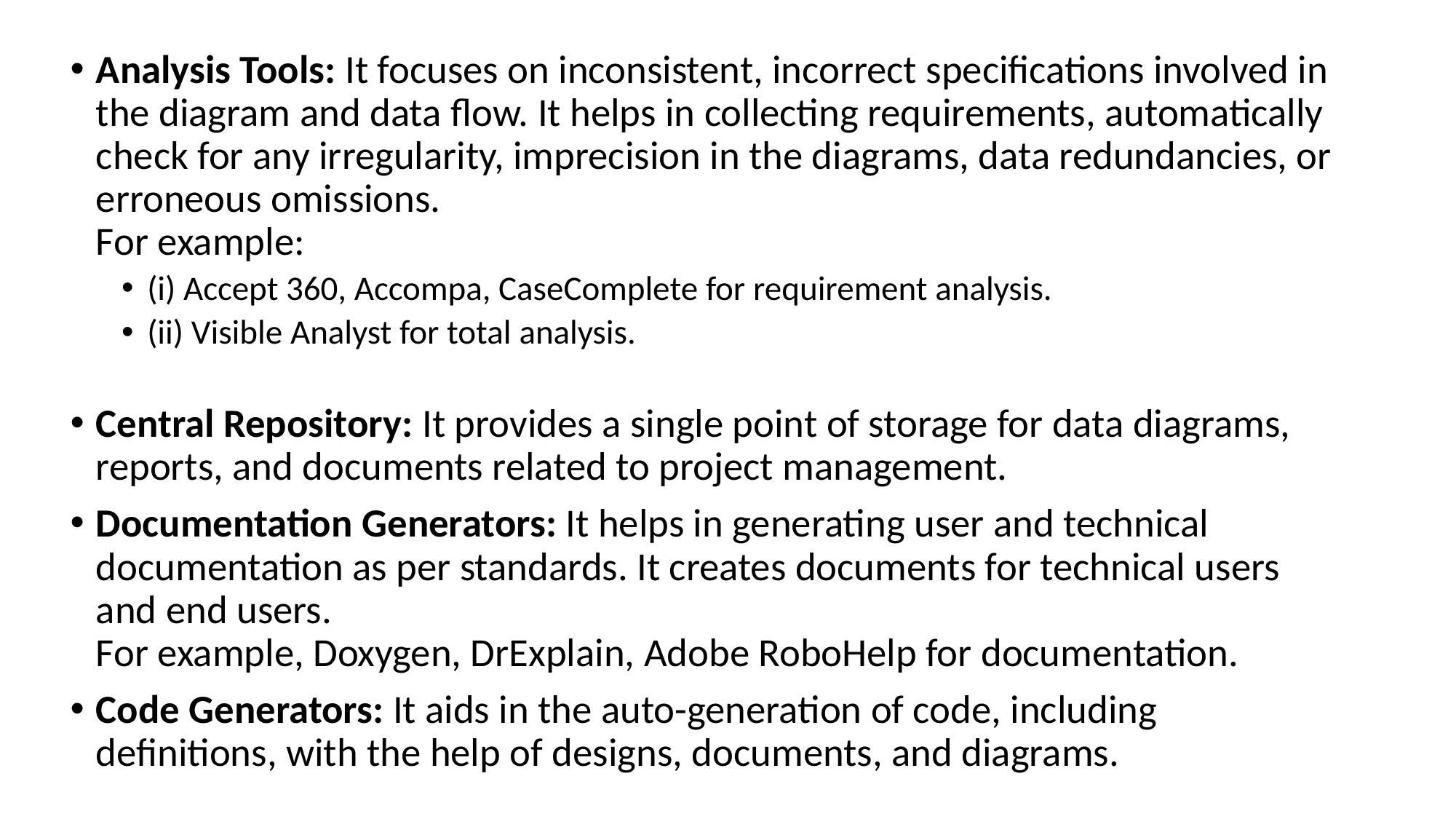

Analysis Tools: It focuses on inconsistent, incorrect specifications involved in the diagram and data flow. It helps in collecting requirements, automatically check for any irregularity, imprecision in the diagrams, data redundancies, or erroneous omissions. 
For example:
(i) Accept 360, Accompa, CaseComplete for requirement analysis.
(ii) Visible Analyst for total analysis.
Central Repository: It provides a single point of storage for data diagrams, reports, and documents related to project management.
Documentation Generators: It helps in generating user and technical documentation as per standards. It creates documents for technical users and end users. 
For example, Doxygen, DrExplain, Adobe RoboHelp for documentation.
Code Generators: It aids in the auto-generation of code, including definitions, with the help of designs, documents, and diagrams.